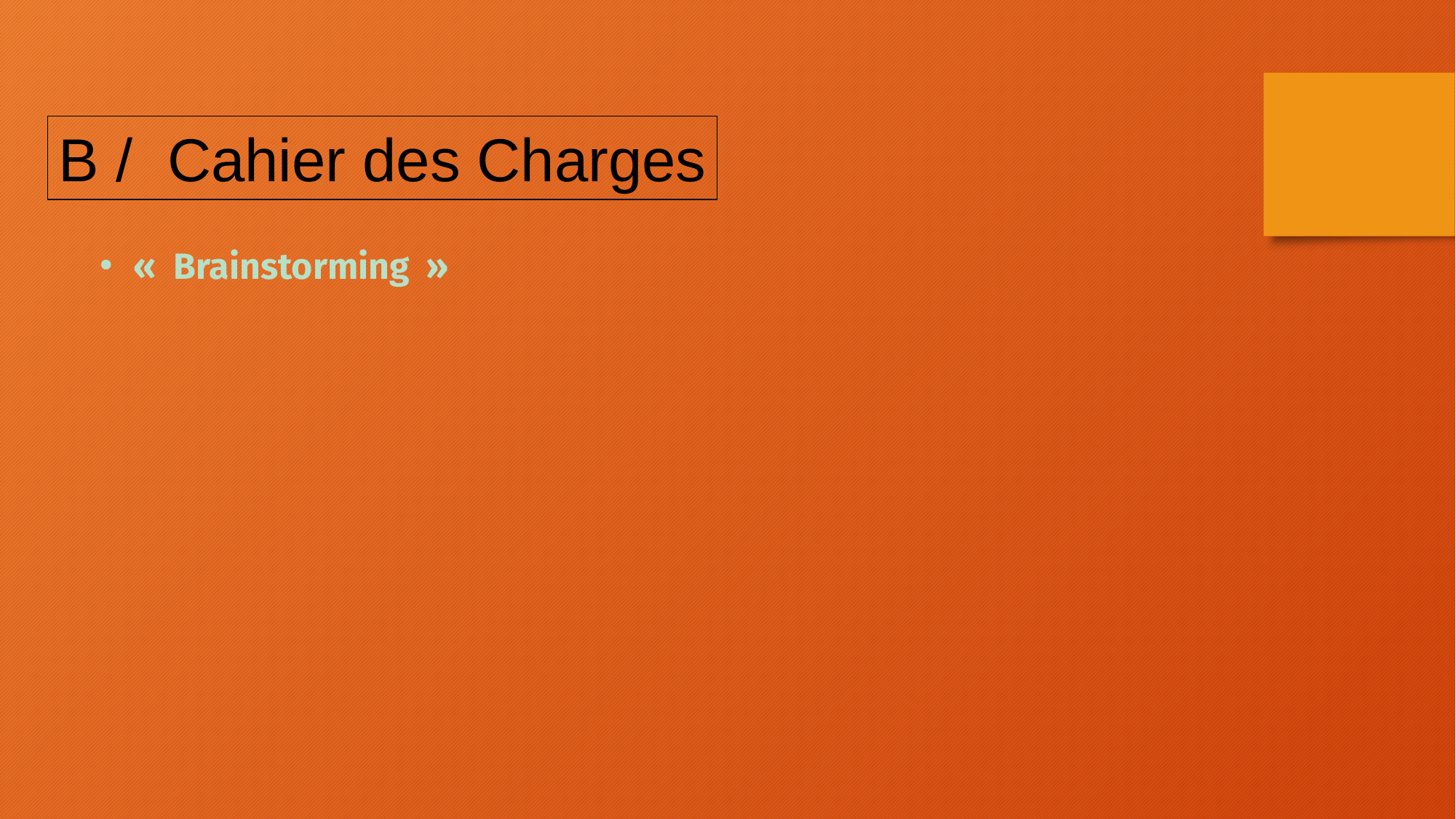

B /	Cahier des Charges
«  Brainstorming  »